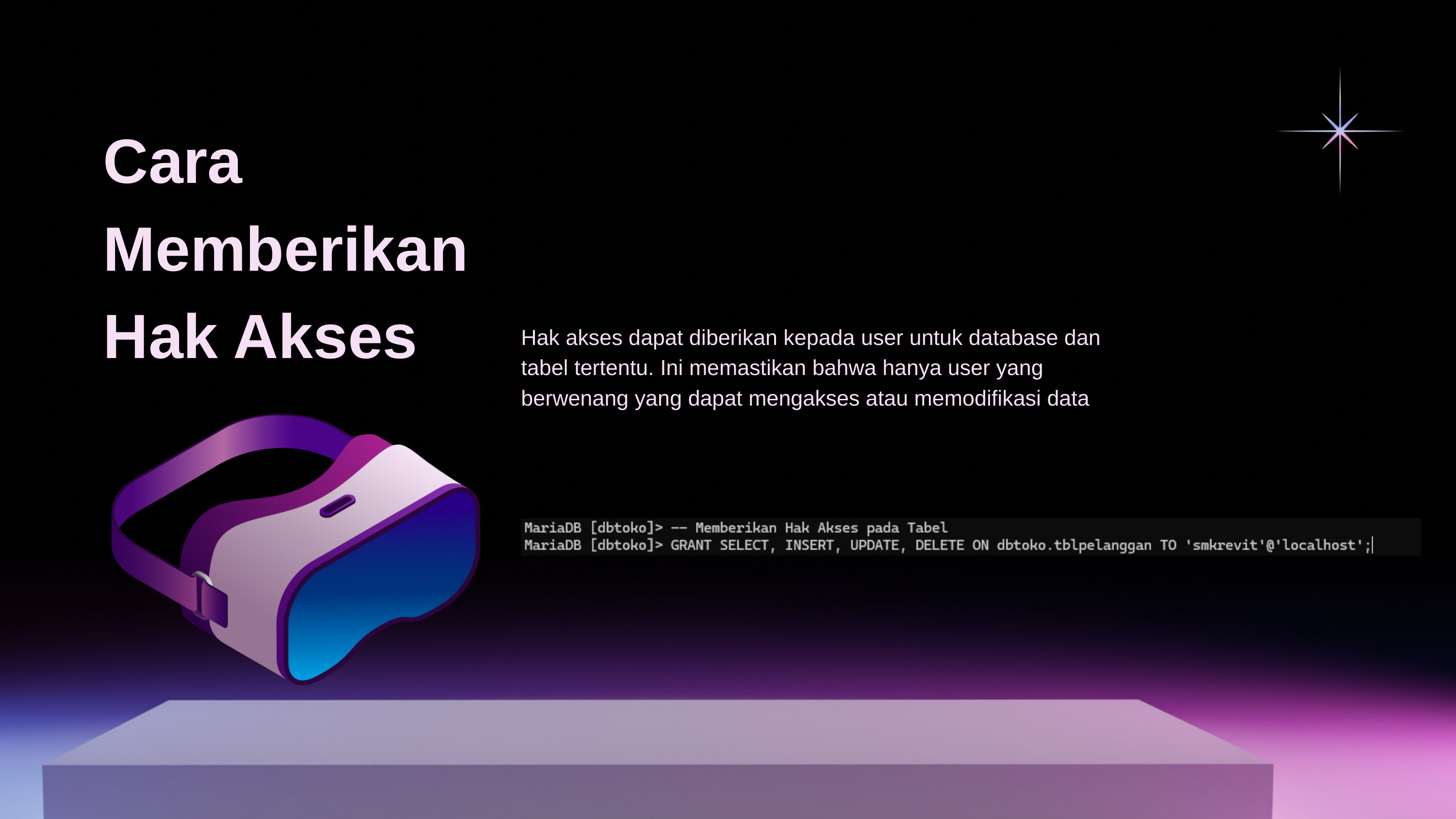

Cara Memberikan Hak Akses
Hak akses dapat diberikan kepada user untuk database dan tabel tertentu. Ini memastikan bahwa hanya user yang berwenang yang dapat mengakses atau memodifikasi data